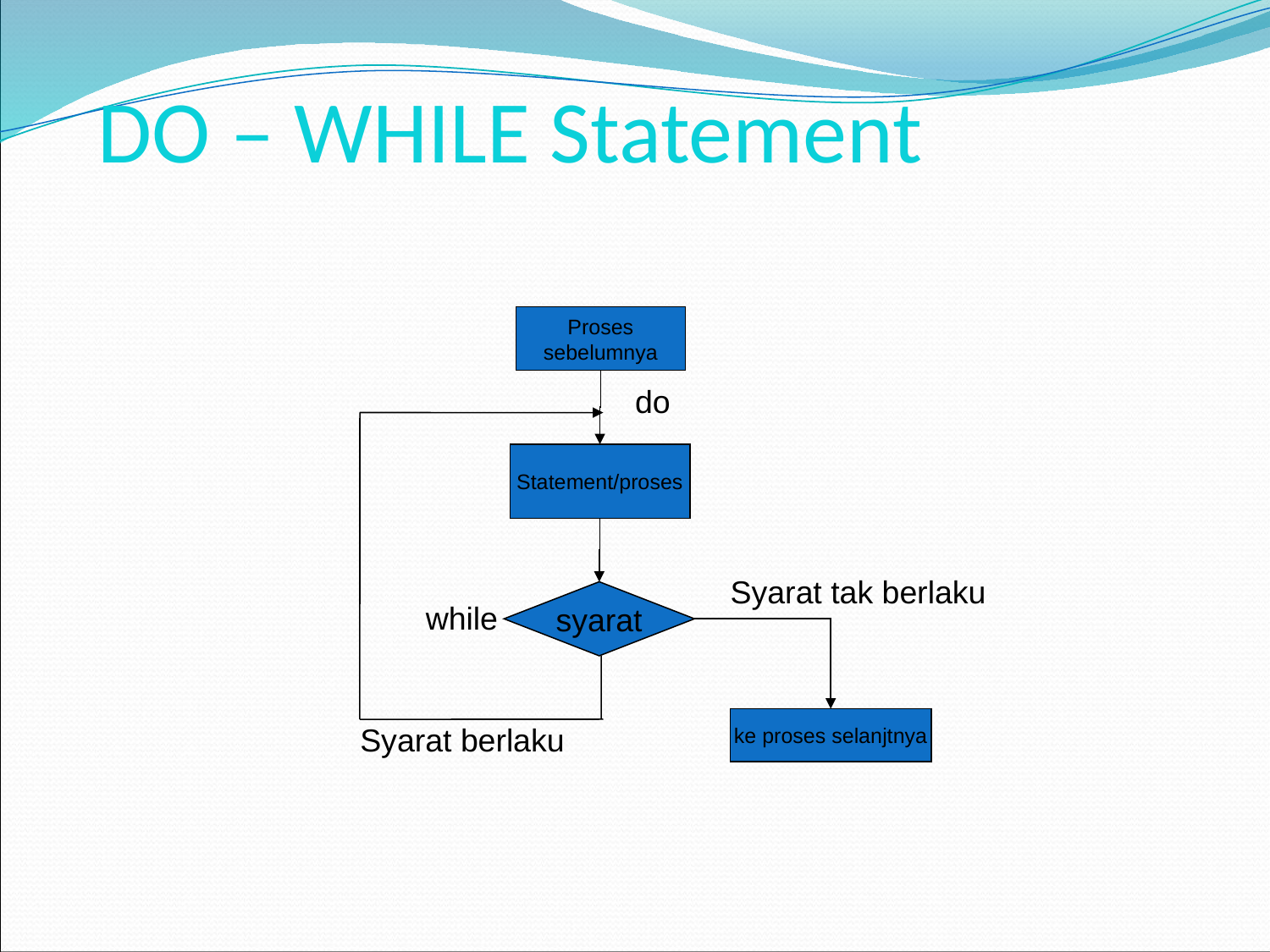

# DO – WHILE Statement
Proses
sebelumnya
do

Statement/proses
Syarat tak berlaku
syarat
while

ke proses selanjtnya
Syarat berlaku